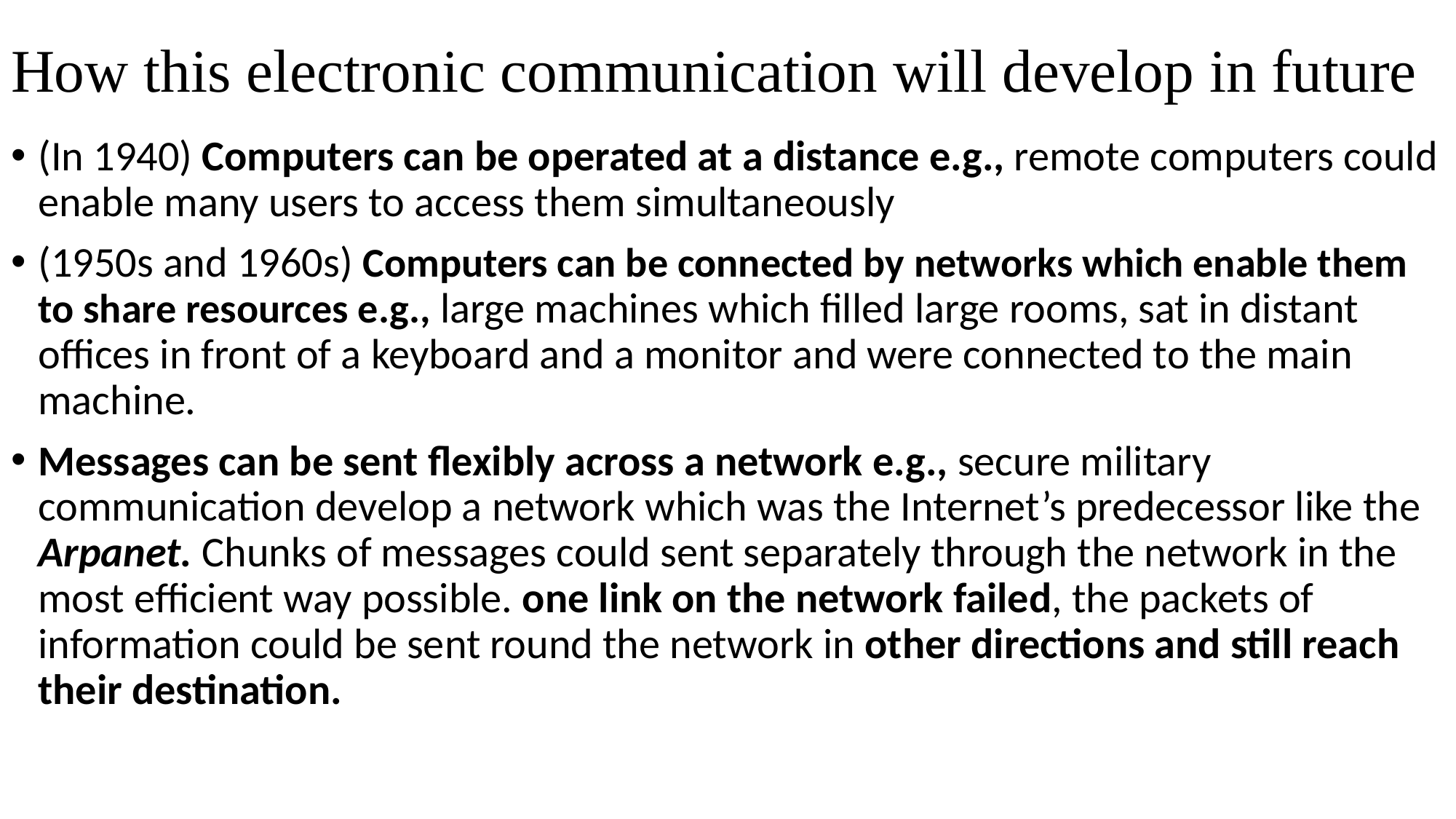

# How this electronic communication will develop in future
(In 1940) Computers can be operated at a distance e.g., remote computers could enable many users to access them simultaneously
(1950s and 1960s) Computers can be connected by networks which enable them to share resources e.g., large machines which filled large rooms, sat in distant offices in front of a keyboard and a monitor and were connected to the main machine.
Messages can be sent flexibly across a network e.g., secure military communication develop a network which was the Internet’s predecessor like the Arpanet. Chunks of messages could sent separately through the network in the most efficient way possible. one link on the network failed, the packets of information could be sent round the network in other directions and still reach their destination.